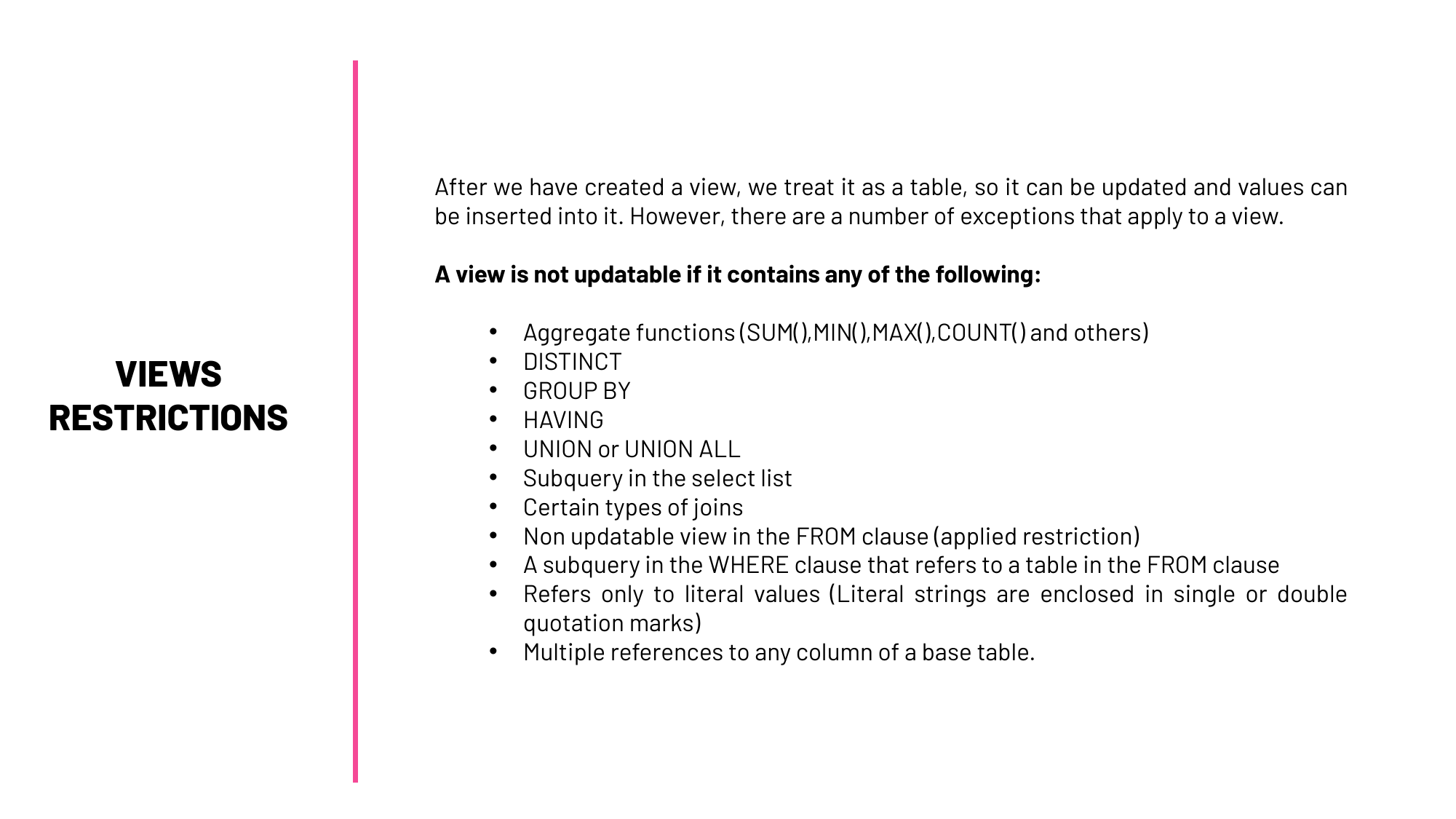

After we have created a view, we treat it as a table, so it can be updated and values can be inserted into it. However, there are a number of exceptions that apply to a view.

A view is not updatable if it contains any of the following:

Aggregate functions (SUM(),MIN(),MAX(),COUNT() and others)
DISTINCT
GROUP BY
HAVING
UNION or UNION ALL
Subquery in the select list
Certain types of joins
Non updatable view in the FROM clause (applied restriction)
A subquery in the WHERE clause that refers to a table in the FROM clause
Refers only to literal values (Literal strings are enclosed in single or double quotation marks)
Multiple references to any column of a base table.
VIEWS
RESTRICTIONS